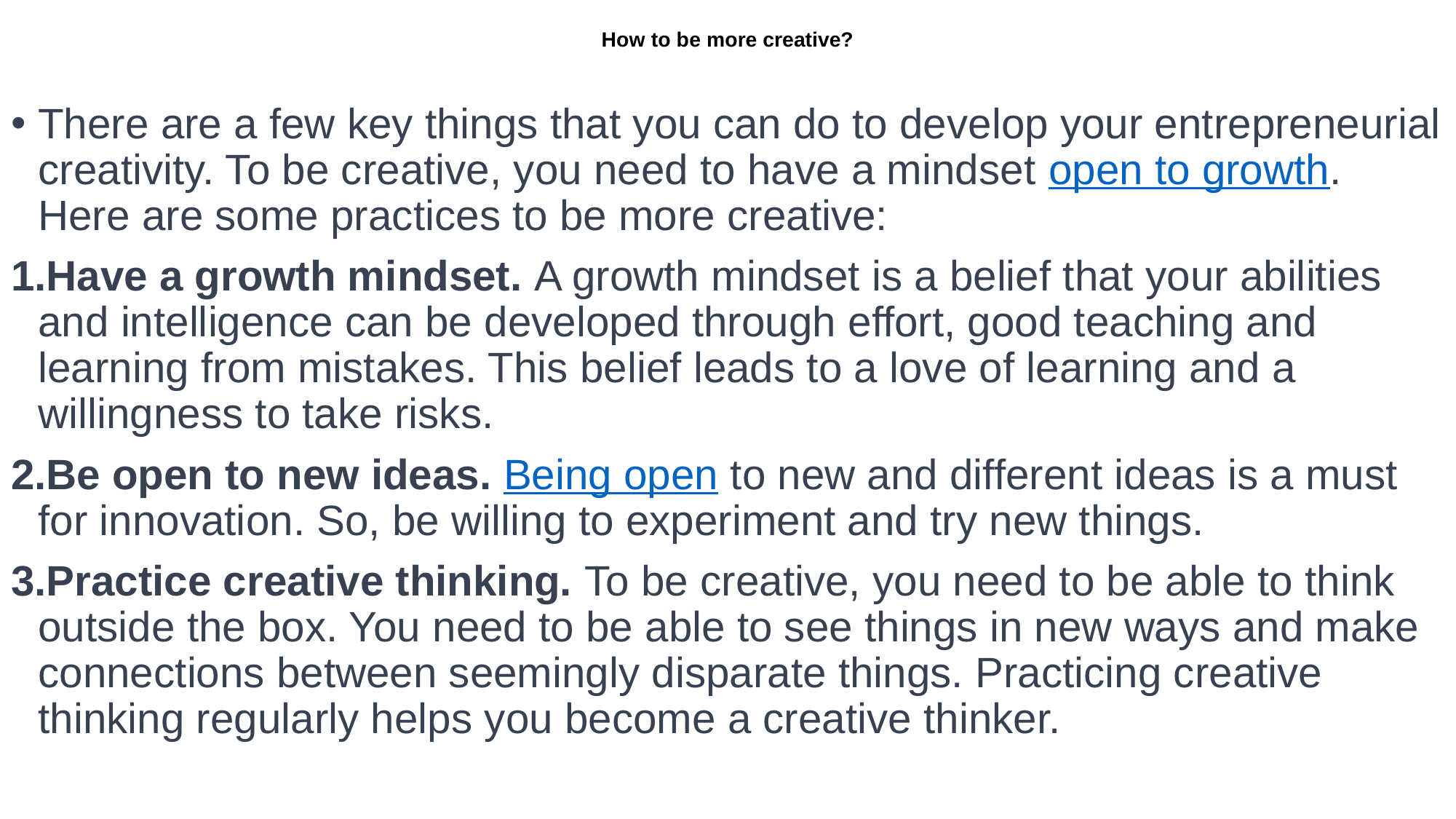

# How to be more creative?
There are a few key things that you can do to develop your entrepreneurial creativity. To be creative, you need to have a mindset open to growth. Here are some practices to be more creative:
Have a growth mindset. A growth mindset is a belief that your abilities and intelligence can be developed through effort, good teaching and learning from mistakes. This belief leads to a love of learning and a willingness to take risks.
Be open to new ideas. Being open to new and different ideas is a must for innovation. So, be willing to experiment and try new things.
Practice creative thinking. To be creative, you need to be able to think outside the box. You need to be able to see things in new ways and make connections between seemingly disparate things. Practicing creative thinking regularly helps you become a creative thinker.